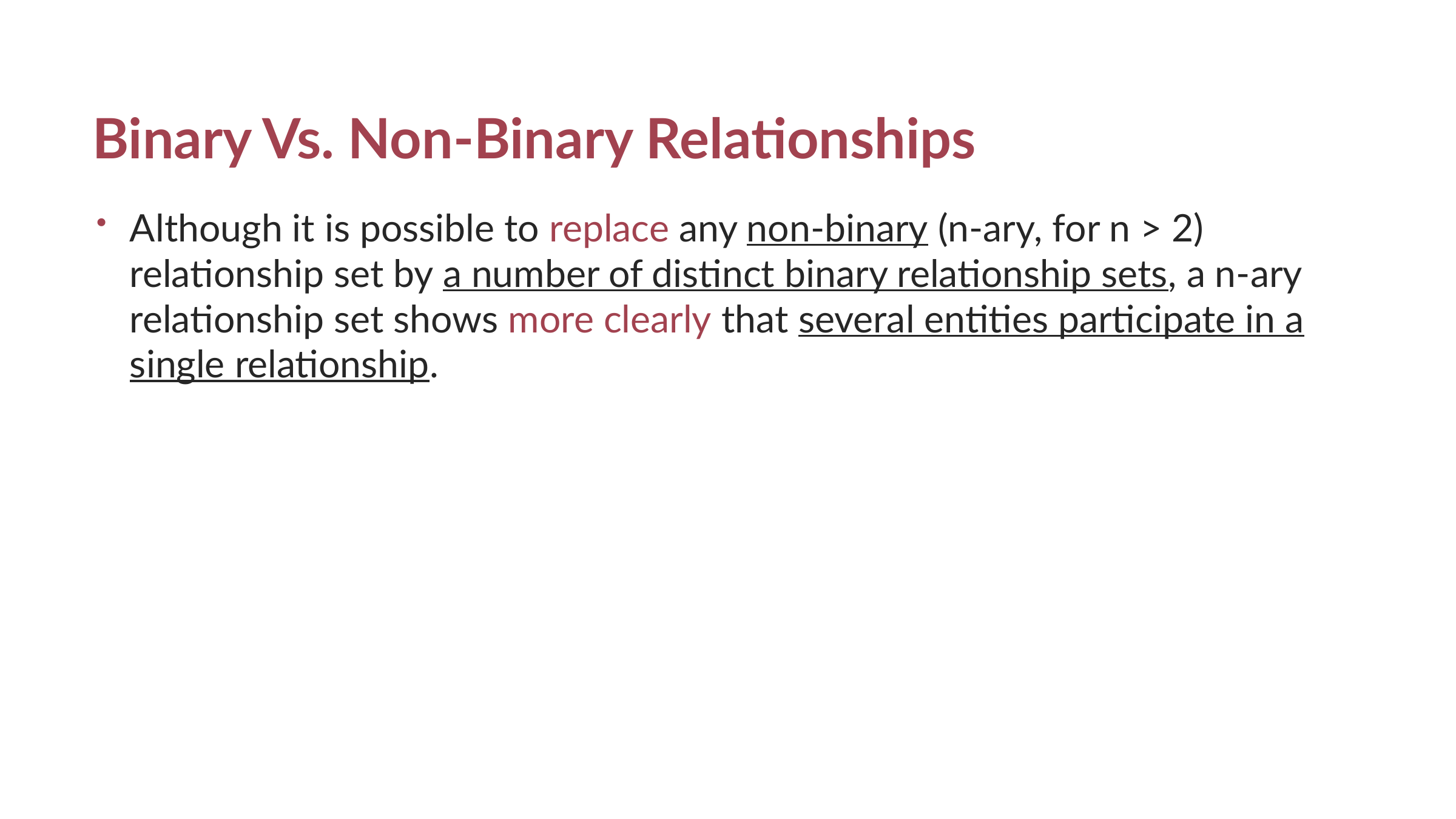

# Binary Vs. Non-Binary Relationships
Although it is possible to replace any non-binary (n-ary, for n > 2) relationship set by a number of distinct binary relationship sets, a n-ary relationship set shows more clearly that several entities participate in a single relationship.